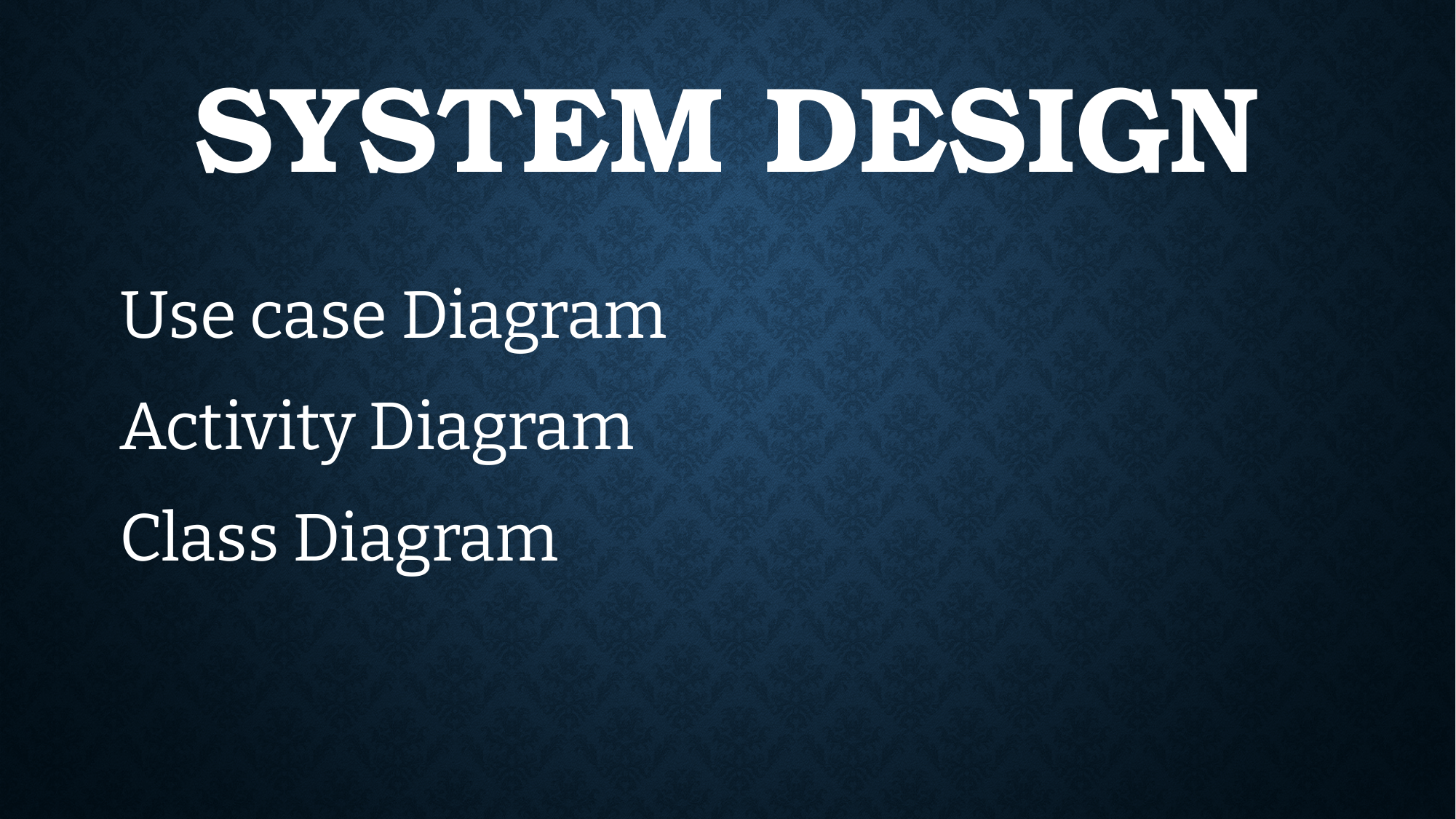

# System Design
Use case Diagram
Activity Diagram
Class Diagram